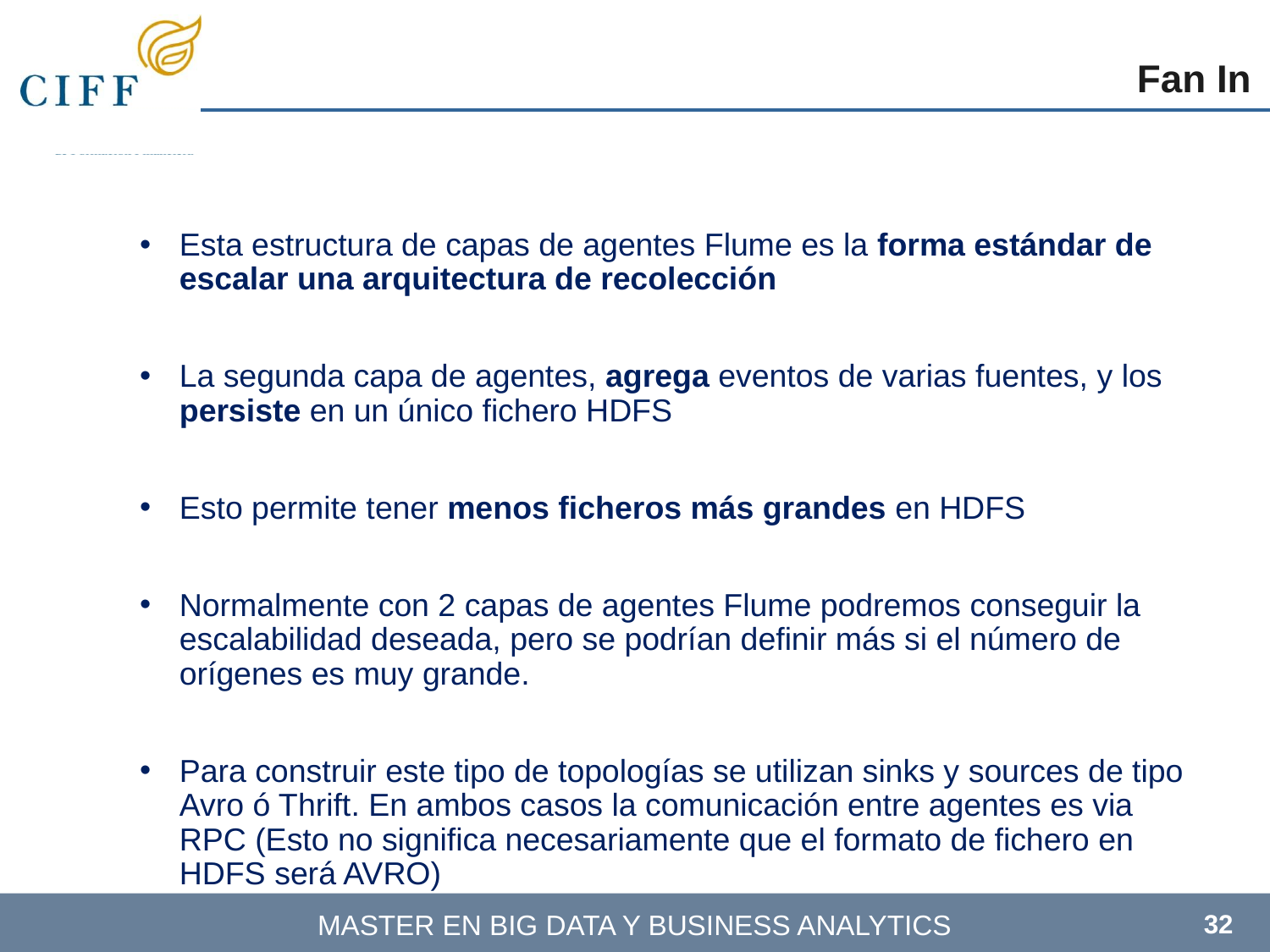

Fan In
Esta estructura de capas de agentes Flume es la forma estándar de escalar una arquitectura de recolección

La segunda capa de agentes, agrega eventos de varias fuentes, y los persiste en un único fichero HDFS

Esto permite tener menos ficheros más grandes en HDFS

Normalmente con 2 capas de agentes Flume podremos conseguir la escalabilidad deseada, pero se podrían definir más si el número de orígenes es muy grande.

Para construir este tipo de topologías se utilizan sinks y sources de tipo Avro ó Thrift. En ambos casos la comunicación entre agentes es via RPC (Esto no significa necesariamente que el formato de fichero en HDFS será AVRO)
32